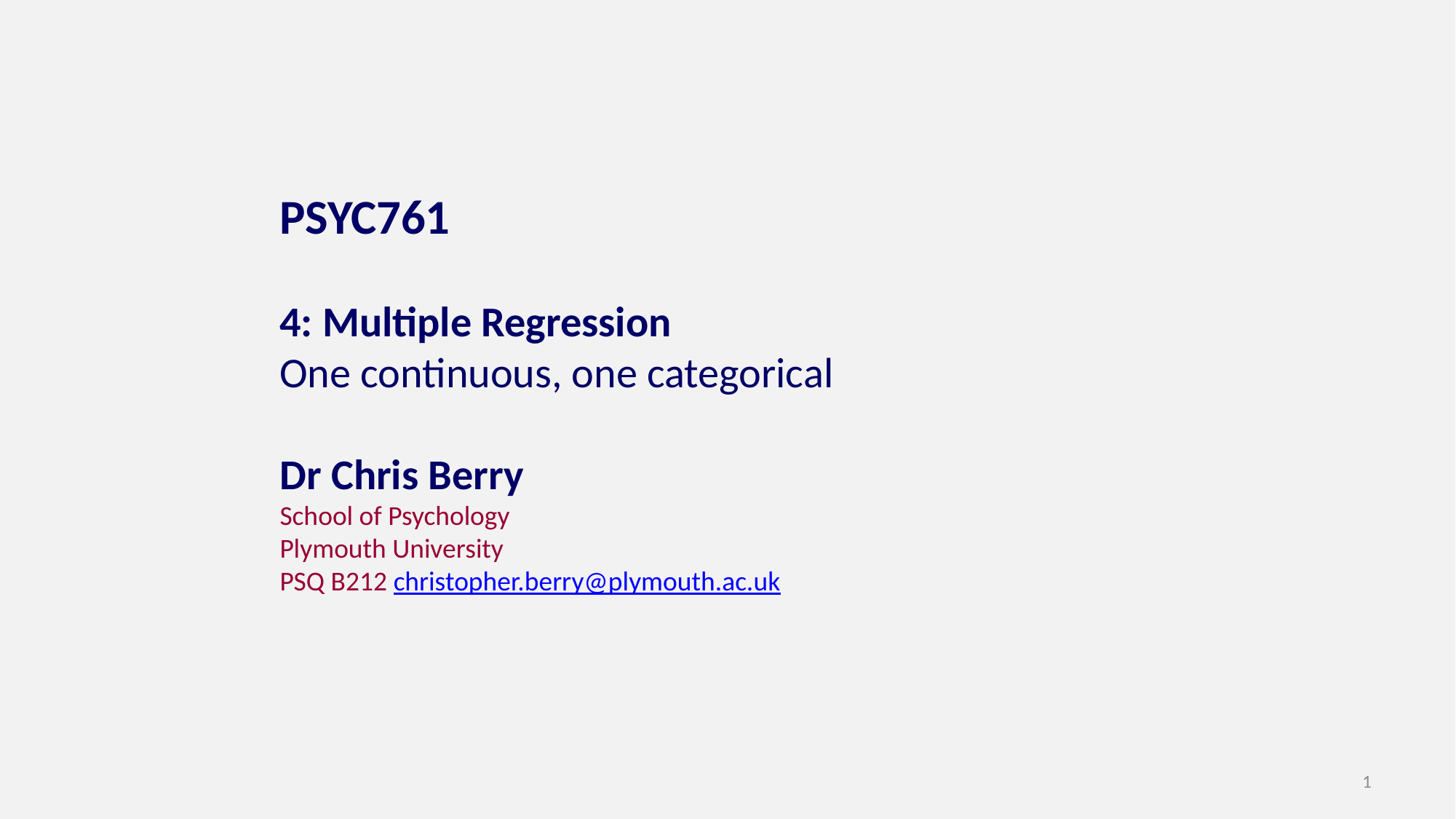

PSYC761

4: Multiple Regression
One continuous, one categorical
Dr Chris Berry
School of Psychology
Plymouth University
PSQ B212 christopher.berry@plymouth.ac.uk

1